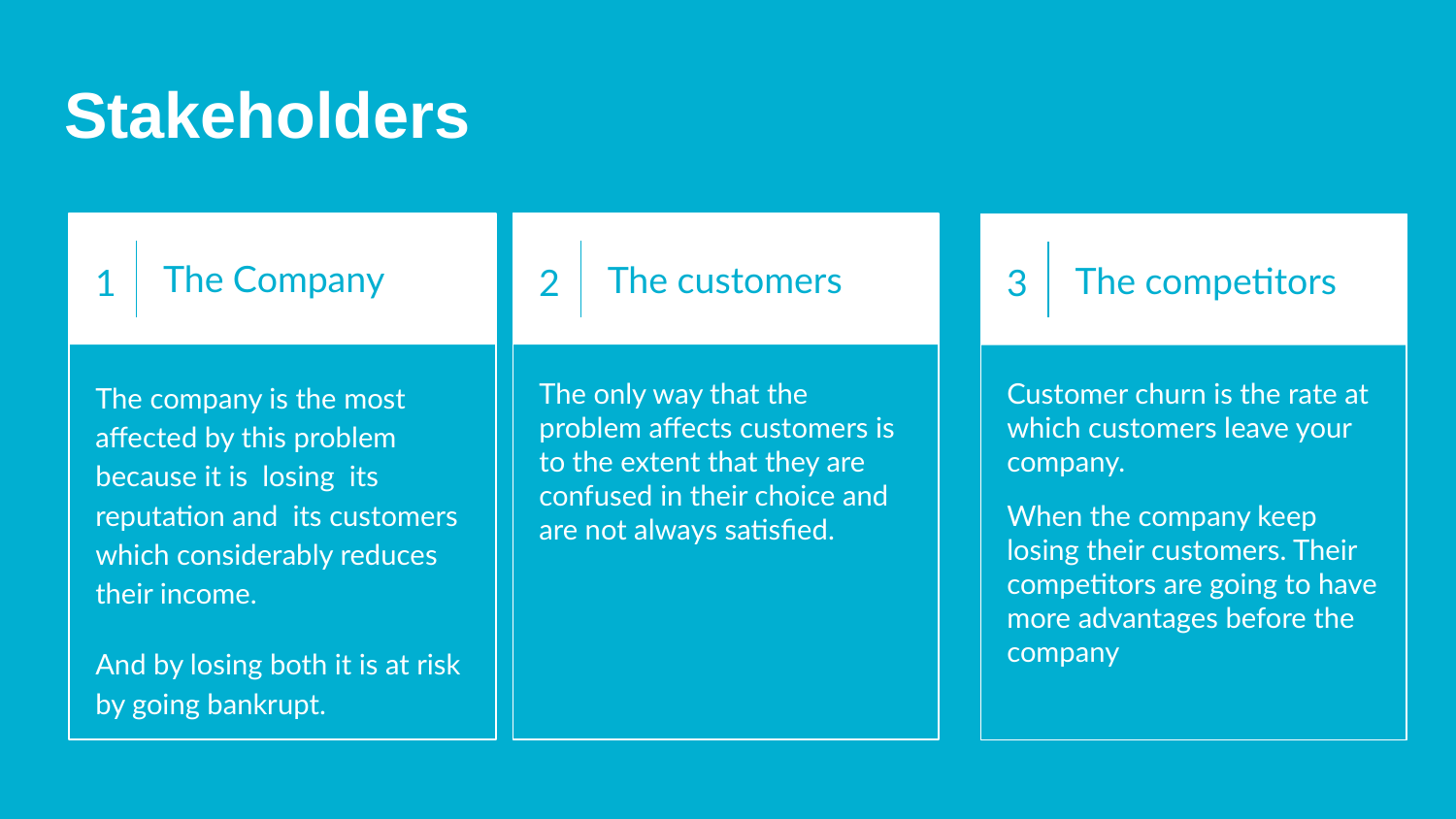

Stakeholders

1
The Company
2
3

The customers

The competitors
The company is the most affected by this problem because it is  losing  its reputation and  its customers which considerably reduces their income.
And by losing both it is at risk by going bankrupt.
The only way that the problem affects customers is to the extent that they are confused in their choice and are not always satisfied.
Customer churn is the rate at which customers leave your company.
When the company keep losing their customers. Their competitors are going to have more advantages before the company